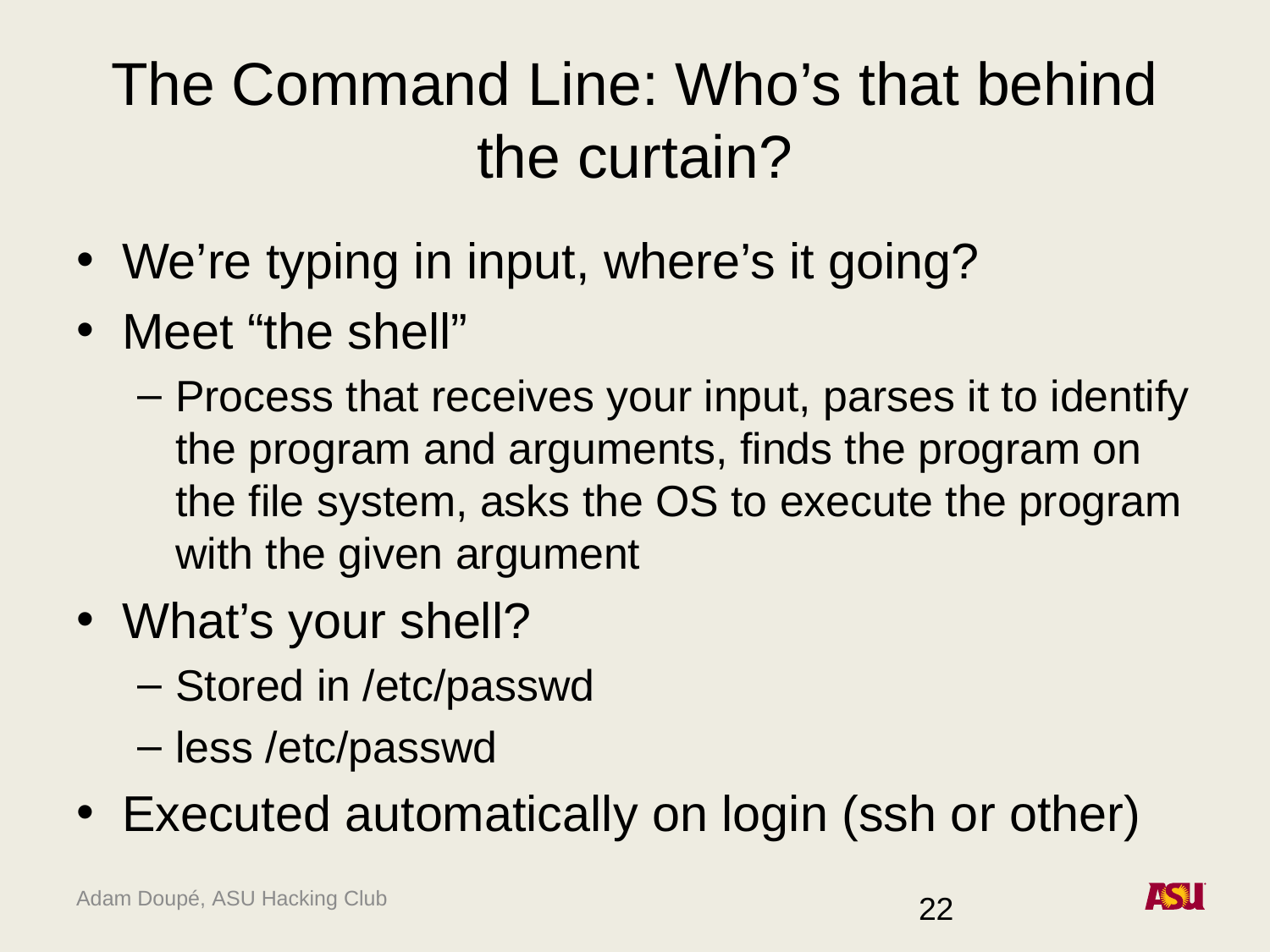

# The Command Line: Who’s that behind the curtain?
We’re typing in input, where’s it going?
Meet “the shell”
Process that receives your input, parses it to identify the program and arguments, finds the program on the file system, asks the OS to execute the program with the given argument
What’s your shell?
Stored in /etc/passwd
less /etc/passwd
Executed automatically on login (ssh or other)
22